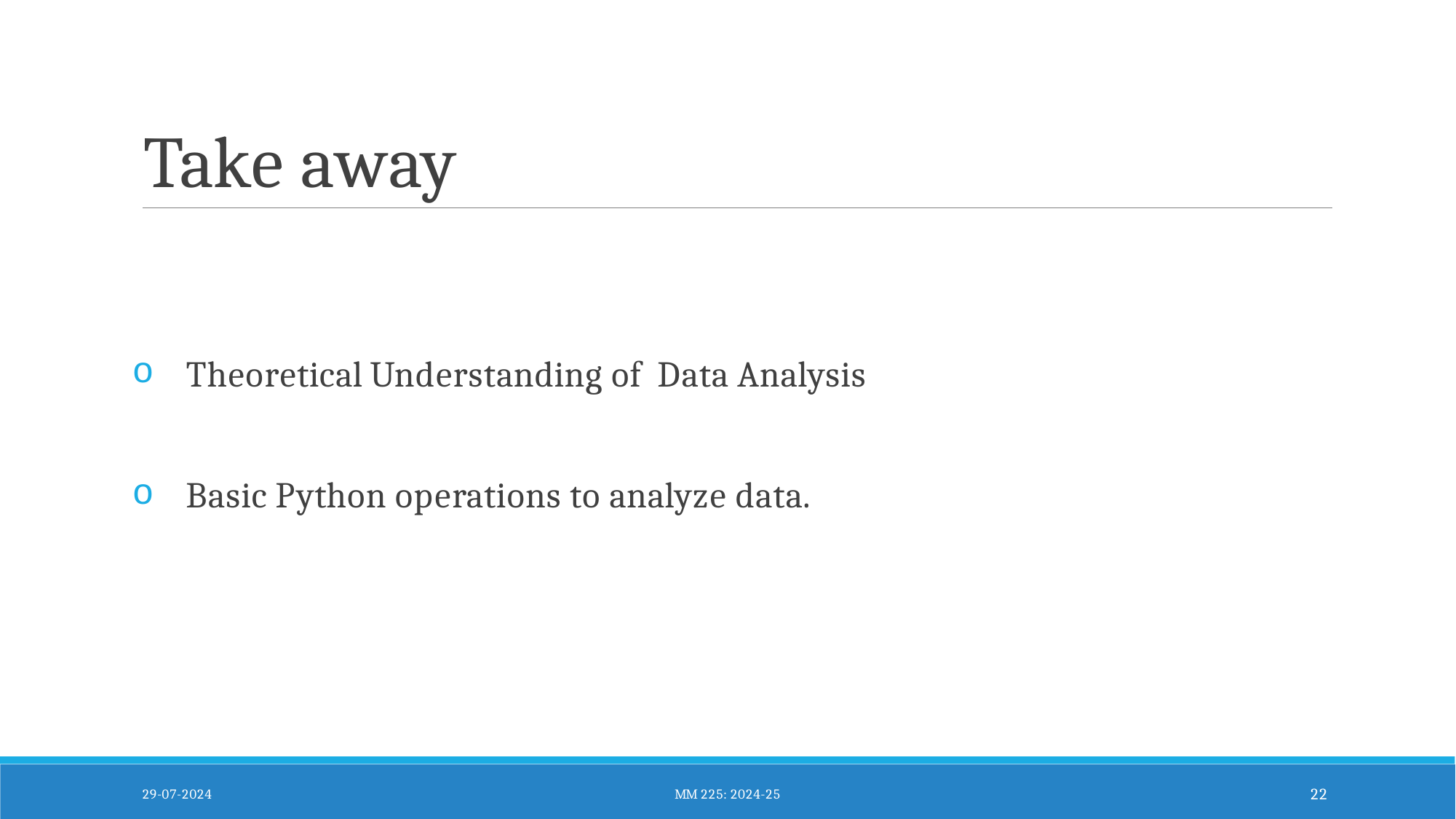

# Take away
Theoretical Understanding of  Data Analysis

Basic Python operations to analyze data.
29-07-2024
MM 225: 2024-25
22